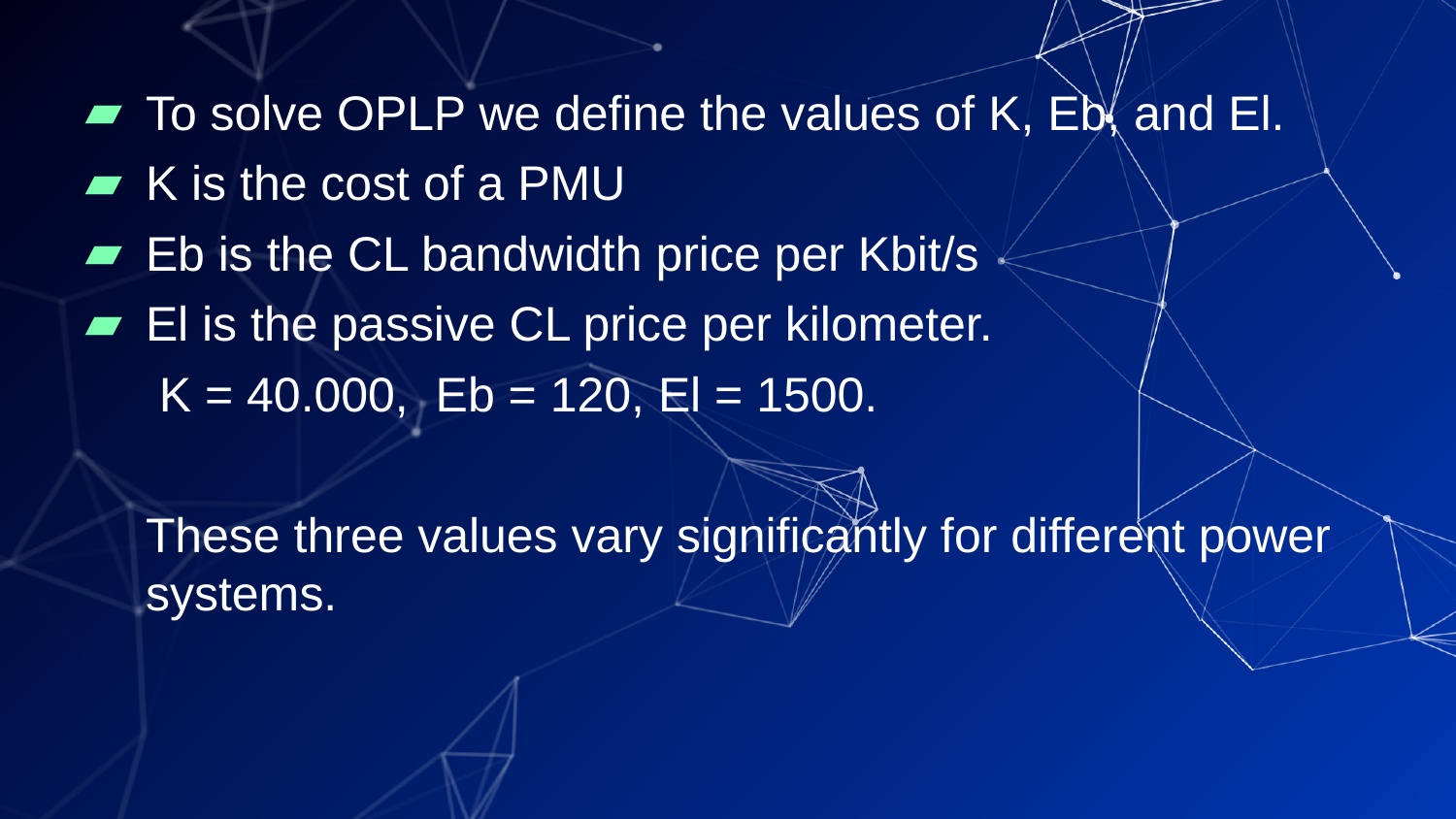

To solve OPLP we define the values of K, Eb, and El.
K is the cost of a PMU
Eb is the CL bandwidth price per Kbit/s
El is the passive CL price per kilometer.
	 K = 40.000,  Eb = 120, El = 1500.

	These three values vary significantly for different power systems.

37